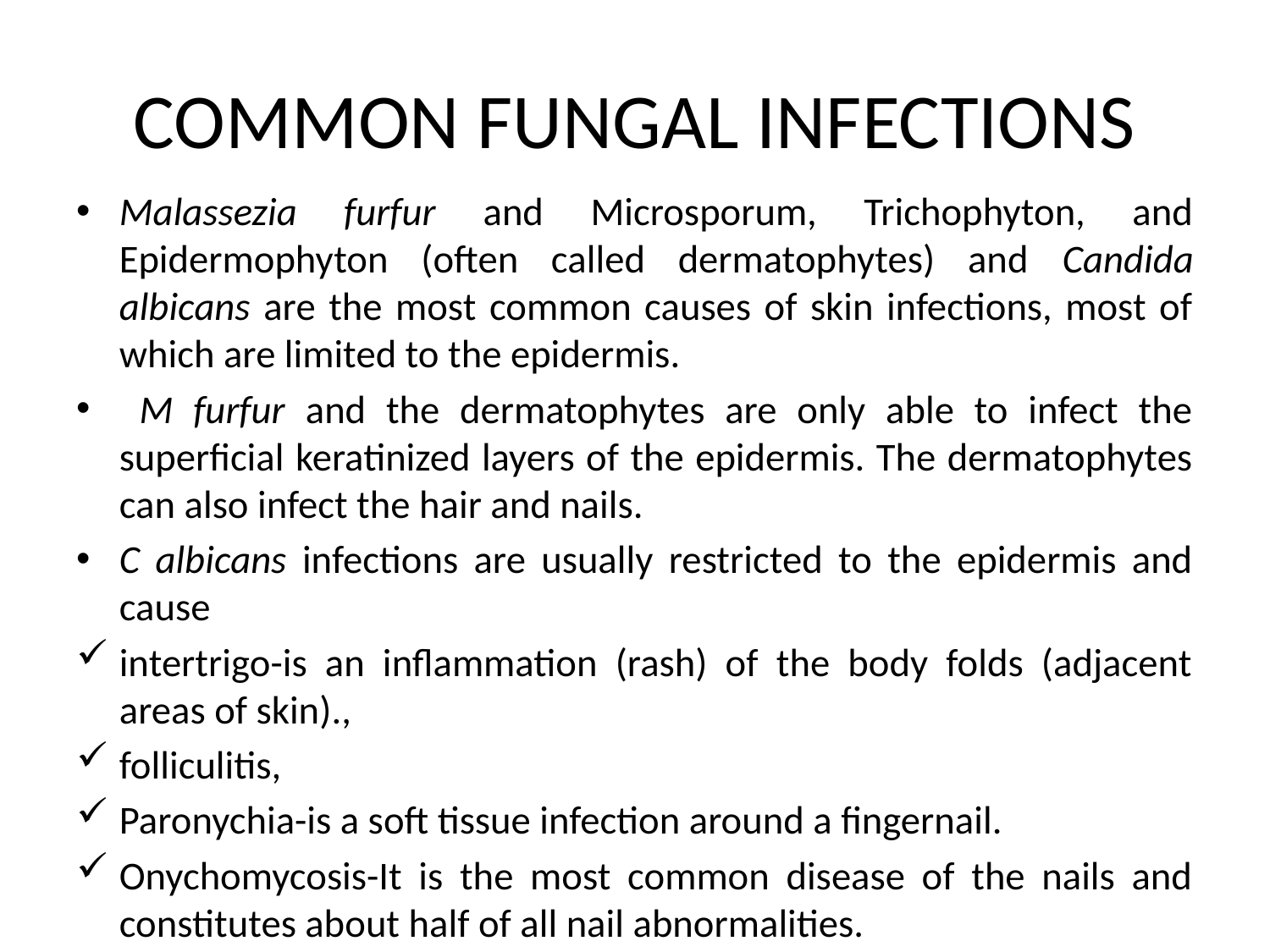

# COMMON FUNGAL INFECTIONS
Malassezia furfur and Microsporum, Trichophyton, and Epidermophyton (often called dermatophytes) and Candida albicans are the most common causes of skin infections, most of which are limited to the epidermis.
 M furfur and the dermatophytes are only able to infect the superficial keratinized layers of the epidermis. The dermatophytes can also infect the hair and nails.
C albicans infections are usually restricted to the epidermis and cause
intertrigo-is an inflammation (rash) of the body folds (adjacent areas of skin).,
folliculitis,
Paronychia-is a soft tissue infection around a fingernail.
Onychomycosis-It is the most common disease of the nails and constitutes about half of all nail abnormalities.